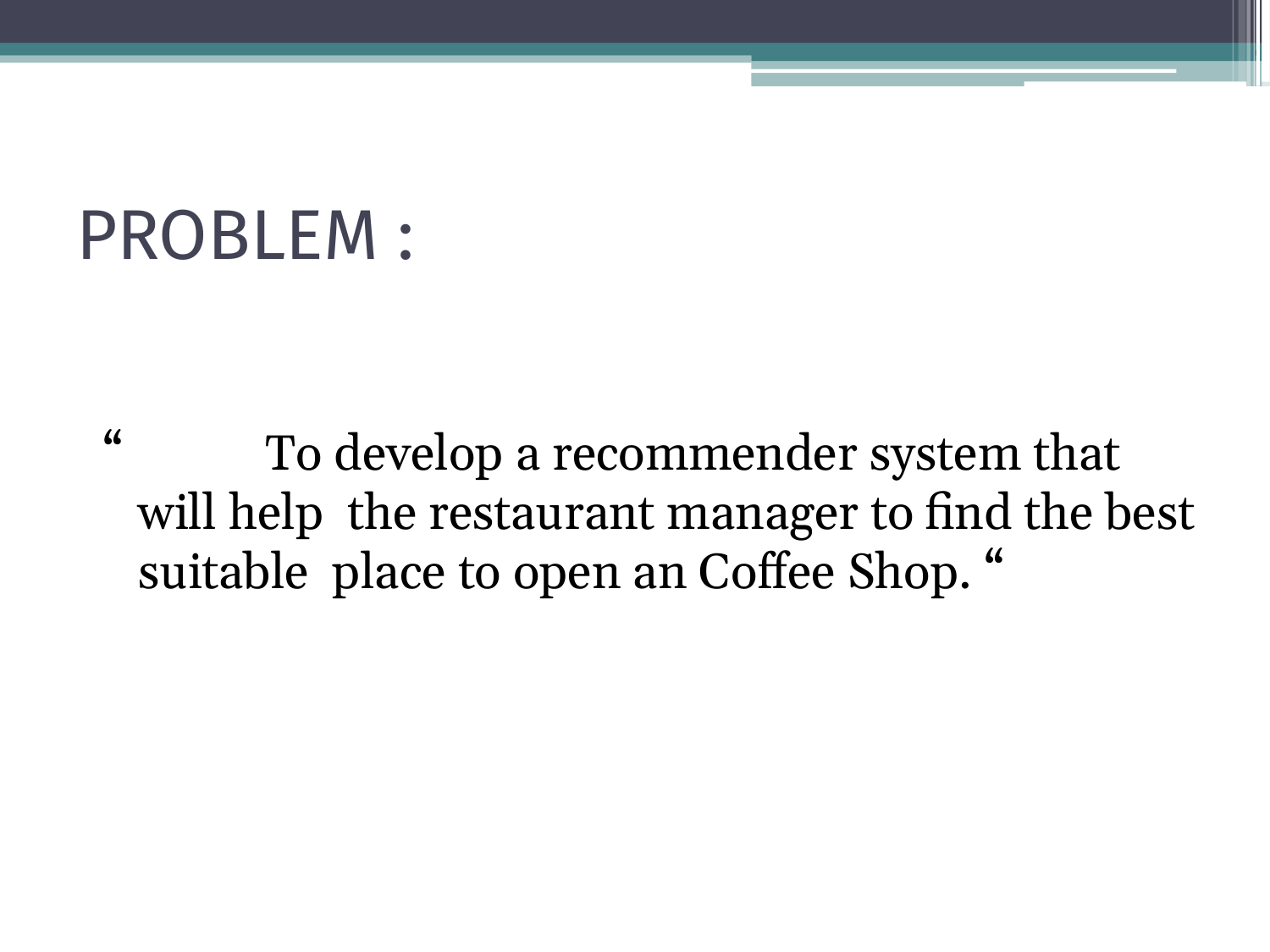

PROBLEM :
“		To develop a recommender system that will help  the restaurant manager to find the best suitable  place to open an Coffee Shop. “